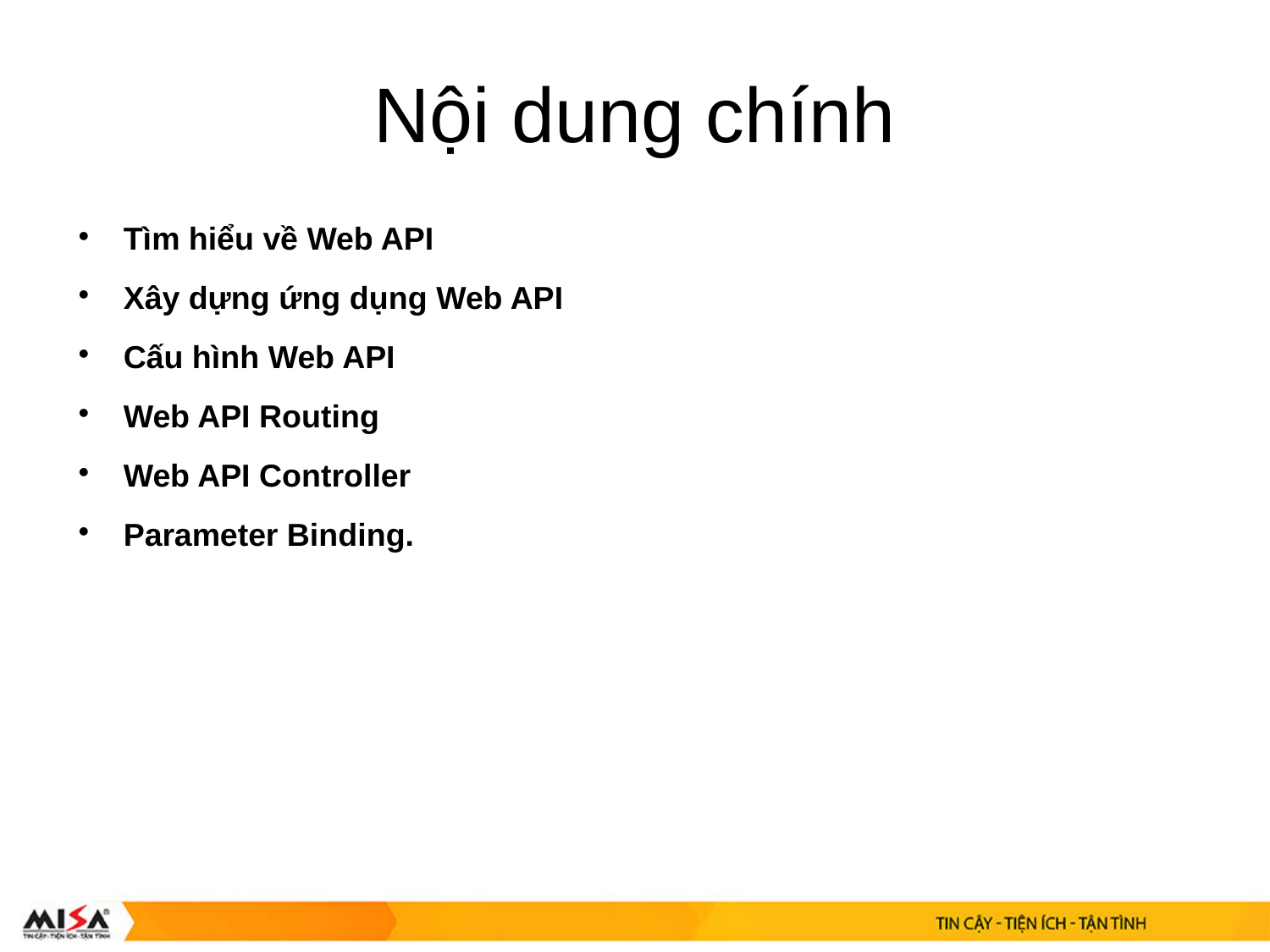

# Nội dung chính
Tìm hiểu về Web API
Xây dựng ứng dụng Web API
Cấu hình Web API
Web API Routing
Web API Controller
Parameter Binding.